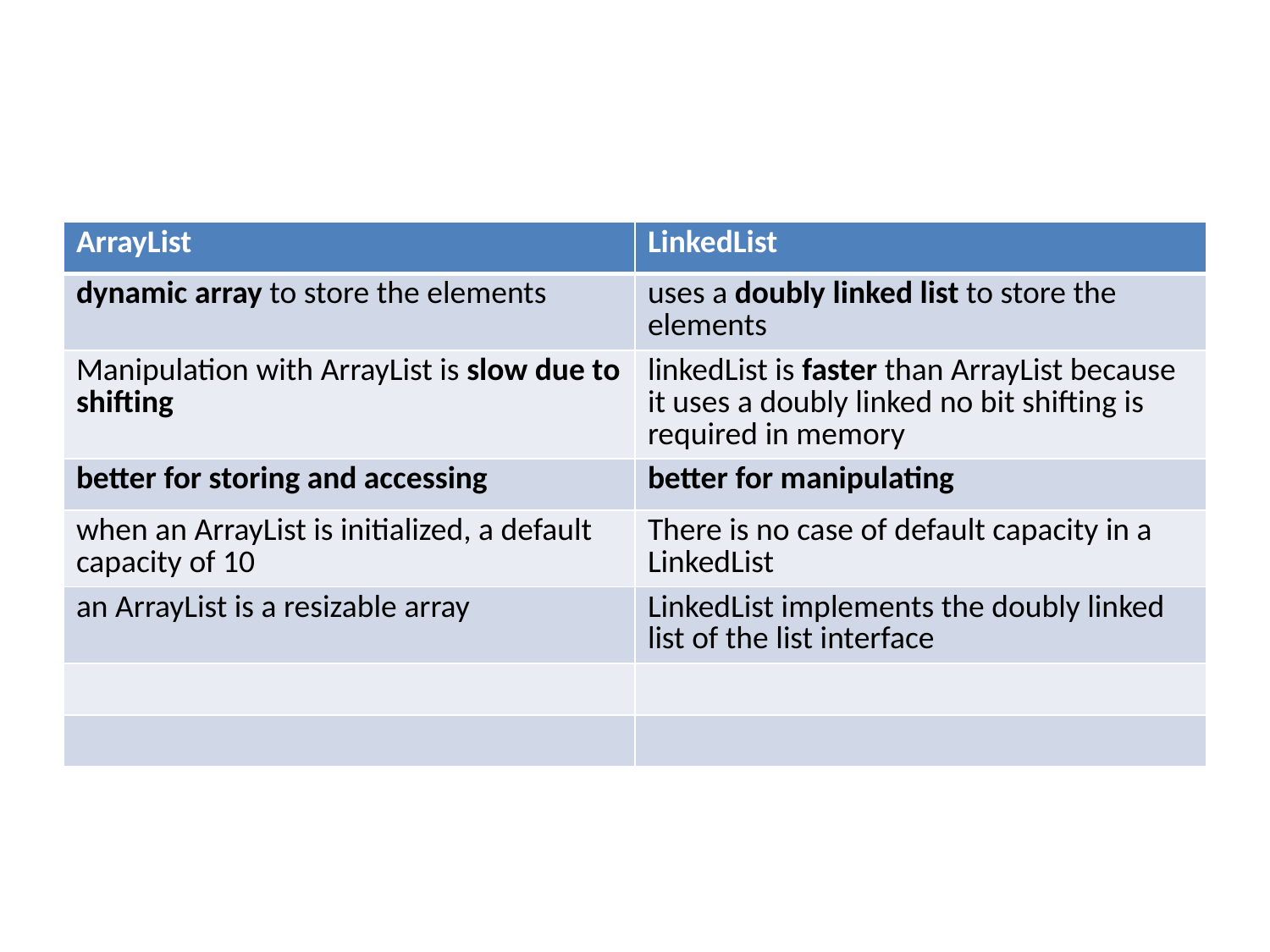

#
| ArrayList | LinkedList |
| --- | --- |
| dynamic array to store the elements | uses a doubly linked list to store the elements |
| Manipulation with ArrayList is slow due to shifting | linkedList is faster than ArrayList because it uses a doubly linked no bit shifting is required in memory |
| better for storing and accessing | better for manipulating |
| when an ArrayList is initialized, a default capacity of 10 | There is no case of default capacity in a LinkedList |
| an ArrayList is a resizable array | LinkedList implements the doubly linked list of the list interface |
|  |  |
|  |  |